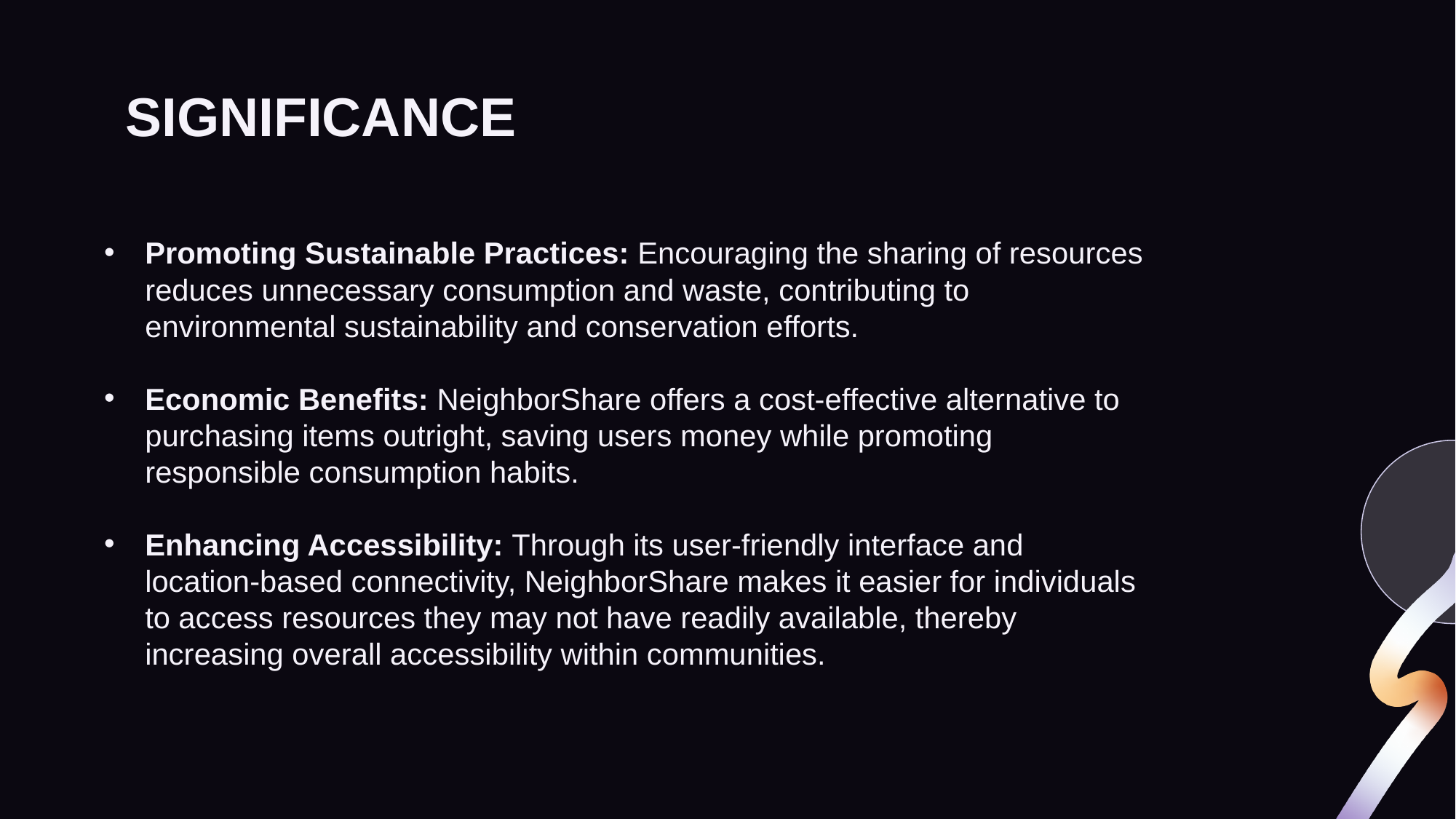

# SIGNIFICANCE
Promoting Sustainable Practices: Encouraging the sharing of resources reduces unnecessary consumption and waste, contributing to environmental sustainability and conservation efforts.

Economic Benefits: NeighborShare offers a cost-effective alternative to purchasing items outright, saving users money while promoting responsible consumption habits.

Enhancing Accessibility: Through its user-friendly interface and location-based connectivity, NeighborShare makes it easier for individuals to access resources they may not have readily available, thereby increasing overall accessibility within communities.